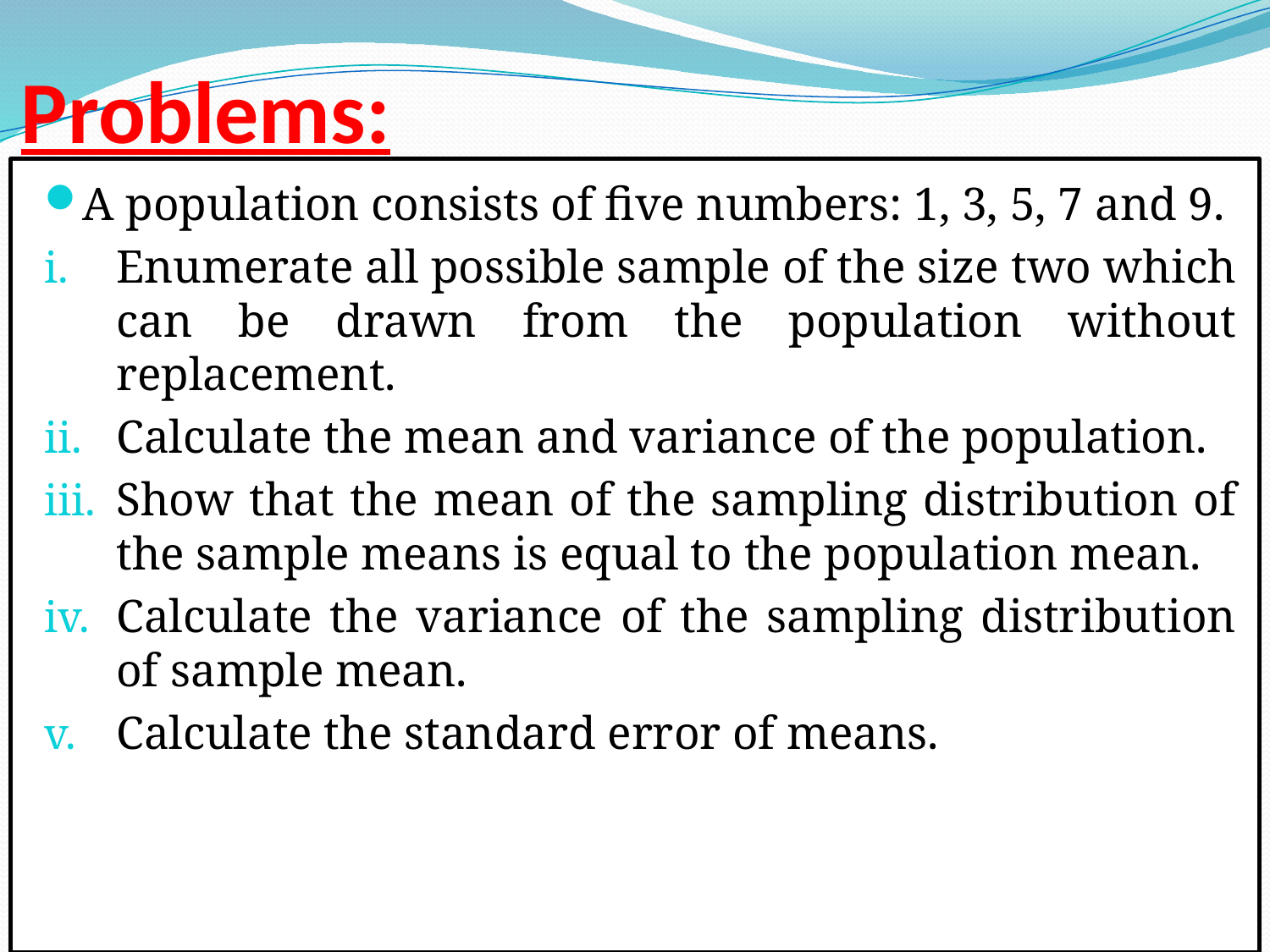

# Problems:

A population consists of five numbers: 1, 3, 5, 7 and 9.
Enumerate all possible sample of the size two which can be drawn from the population without replacement.
Calculate the mean and variance of the population.
Show that the mean of the sampling distribution of the sample means is equal to the population mean.
Calculate the variance of the sampling distribution of sample mean.
Calculate the standard error of means.
9